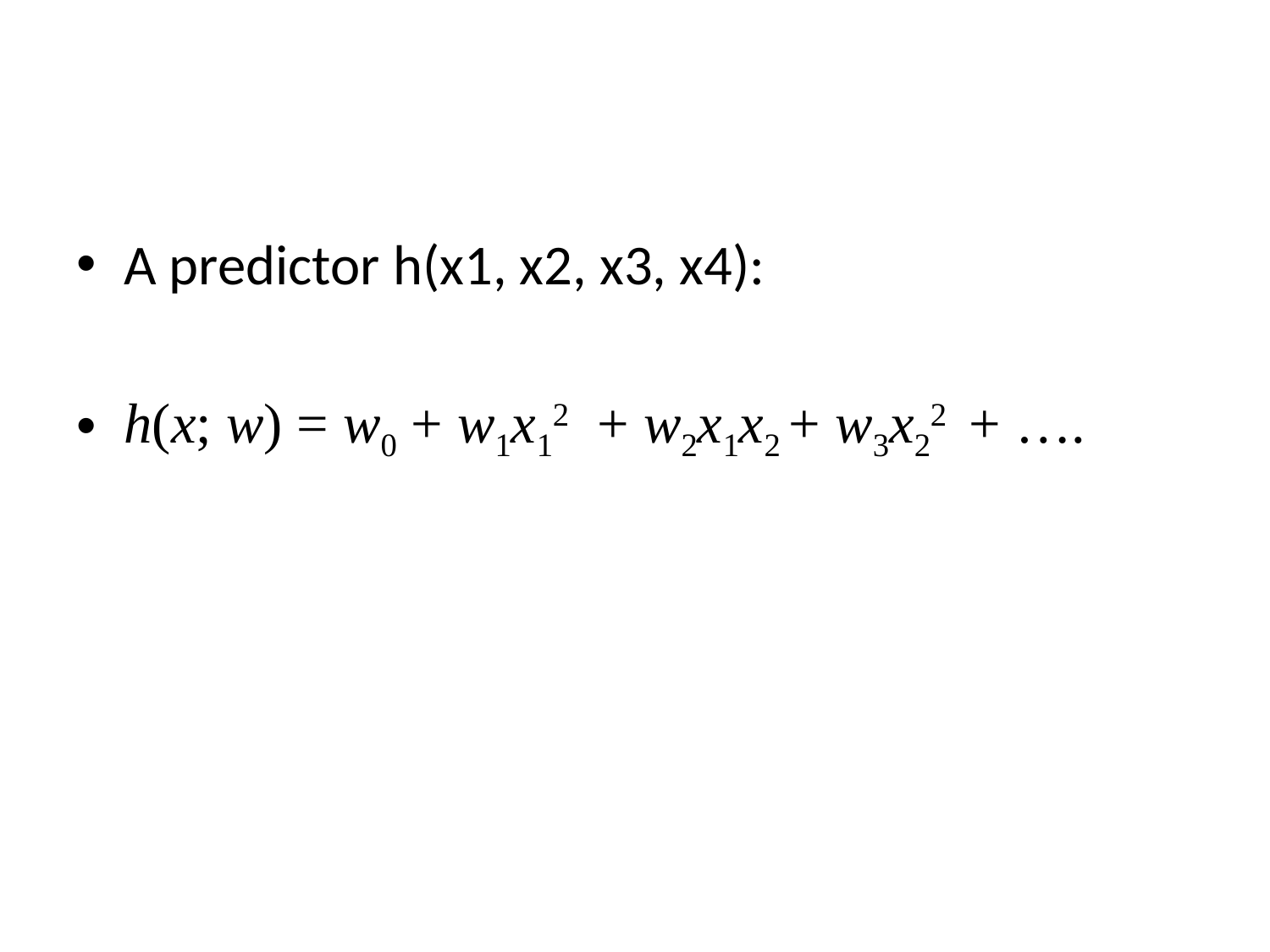

#
A predictor h(x1, x2, x3, x4):

h(x; w) = w0 + w1x12  + w2x1x2 + w3x22  + ….